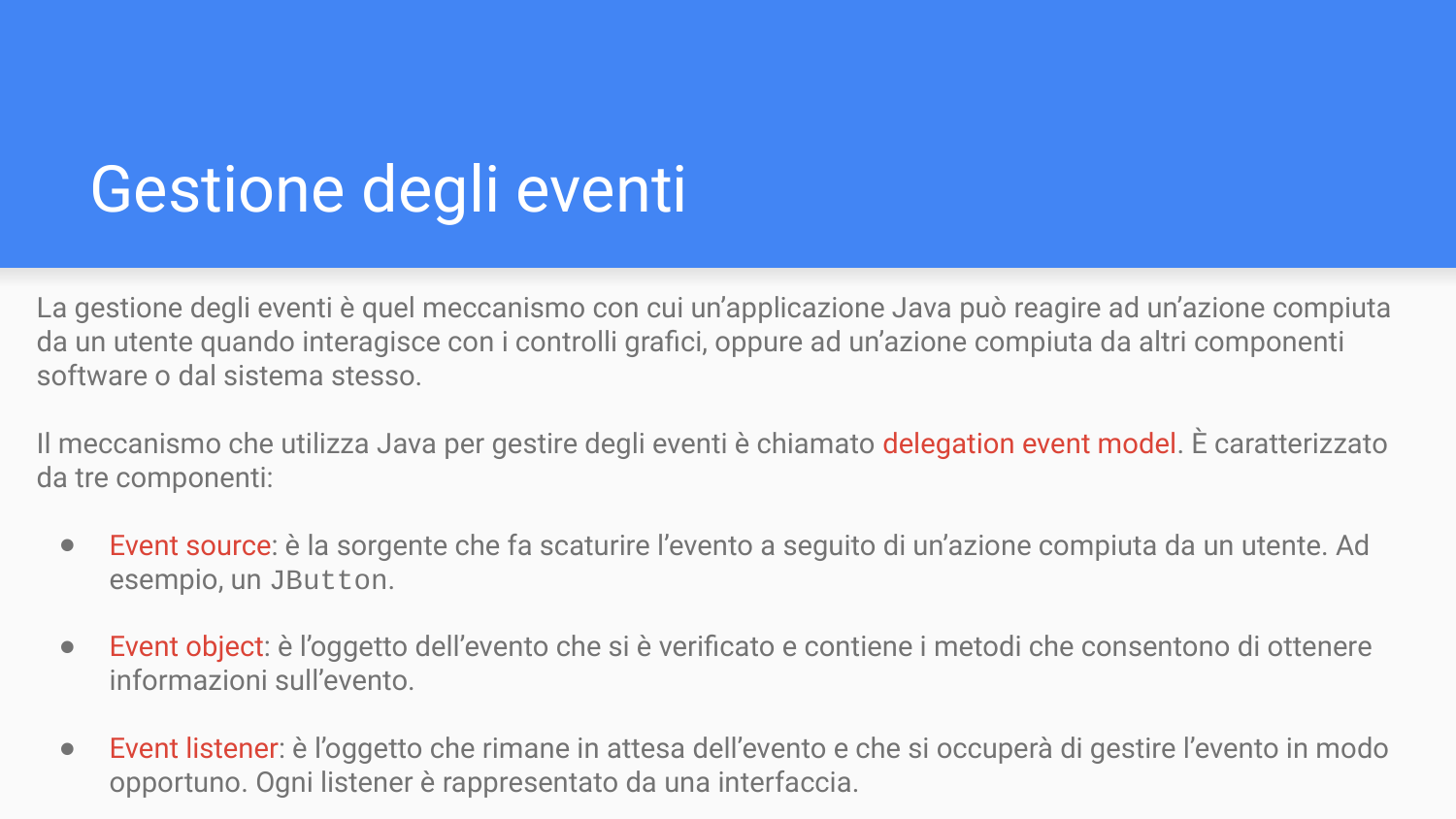

# Gestione degli eventi
La gestione degli eventi è quel meccanismo con cui un’applicazione Java può reagire ad un’azione compiuta da un utente quando interagisce con i controlli grafici, oppure ad un’azione compiuta da altri componenti software o dal sistema stesso.

Il meccanismo che utilizza Java per gestire degli eventi è chiamato delegation event model. È caratterizzato da tre componenti:

Event source: è la sorgente che fa scaturire l’evento a seguito di un’azione compiuta da un utente. Ad esempio, un JButton.

Event object: è l’oggetto dell’evento che si è verificato e contiene i metodi che consentono di ottenere informazioni sull’evento.

Event listener: è l’oggetto che rimane in attesa dell’evento e che si occuperà di gestire l’evento in modo opportuno. Ogni listener è rappresentato da una interfaccia.